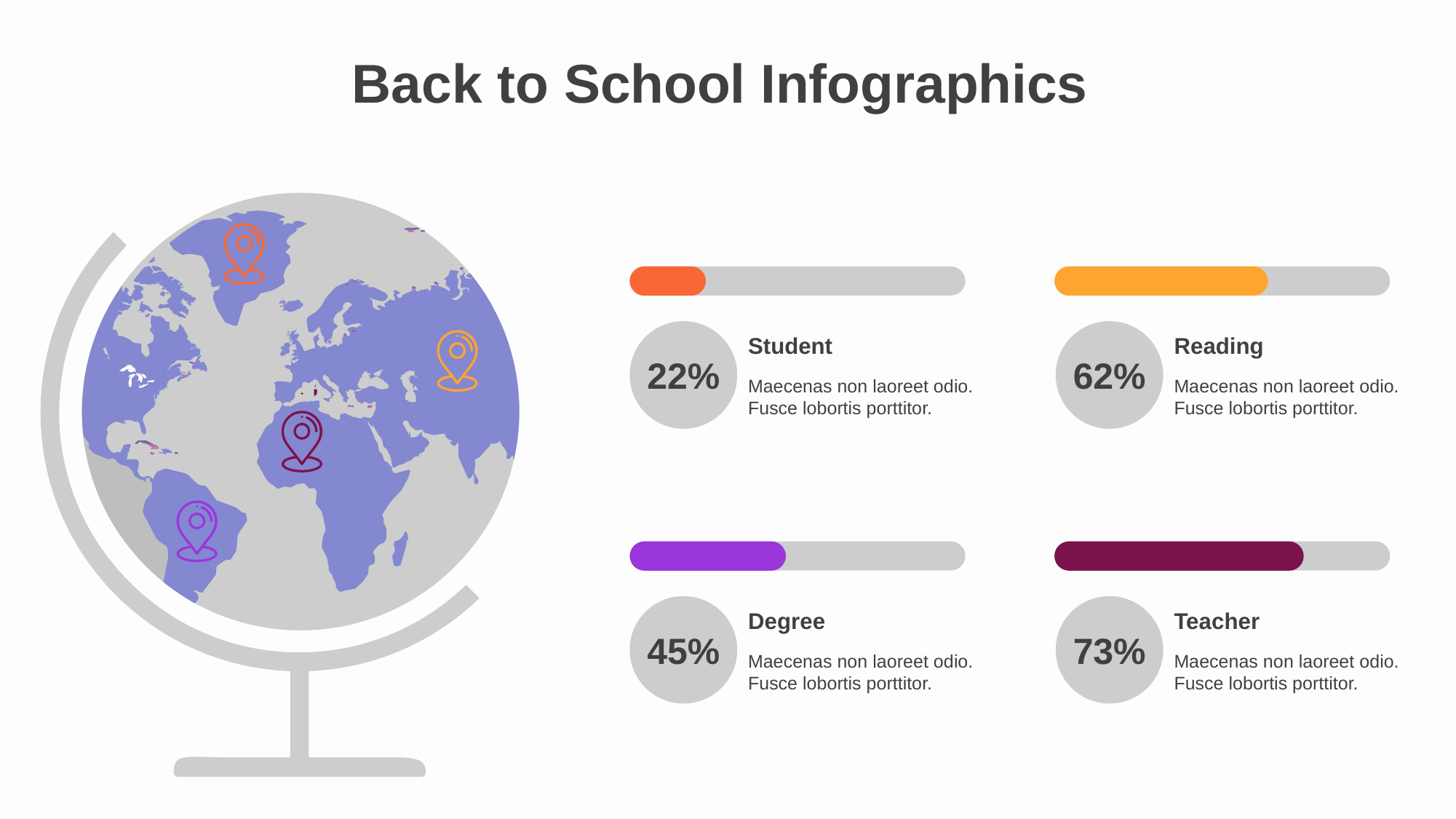

22%
62%
Student
Reading
Maecenas non laoreet odio. Fusce lobortis porttitor.
Maecenas non laoreet odio. Fusce lobortis porttitor.

45%
73%
Degree
Teacher
Maecenas non laoreet odio. Fusce lobortis porttitor.
Maecenas non laoreet odio. Fusce lobortis porttitor.